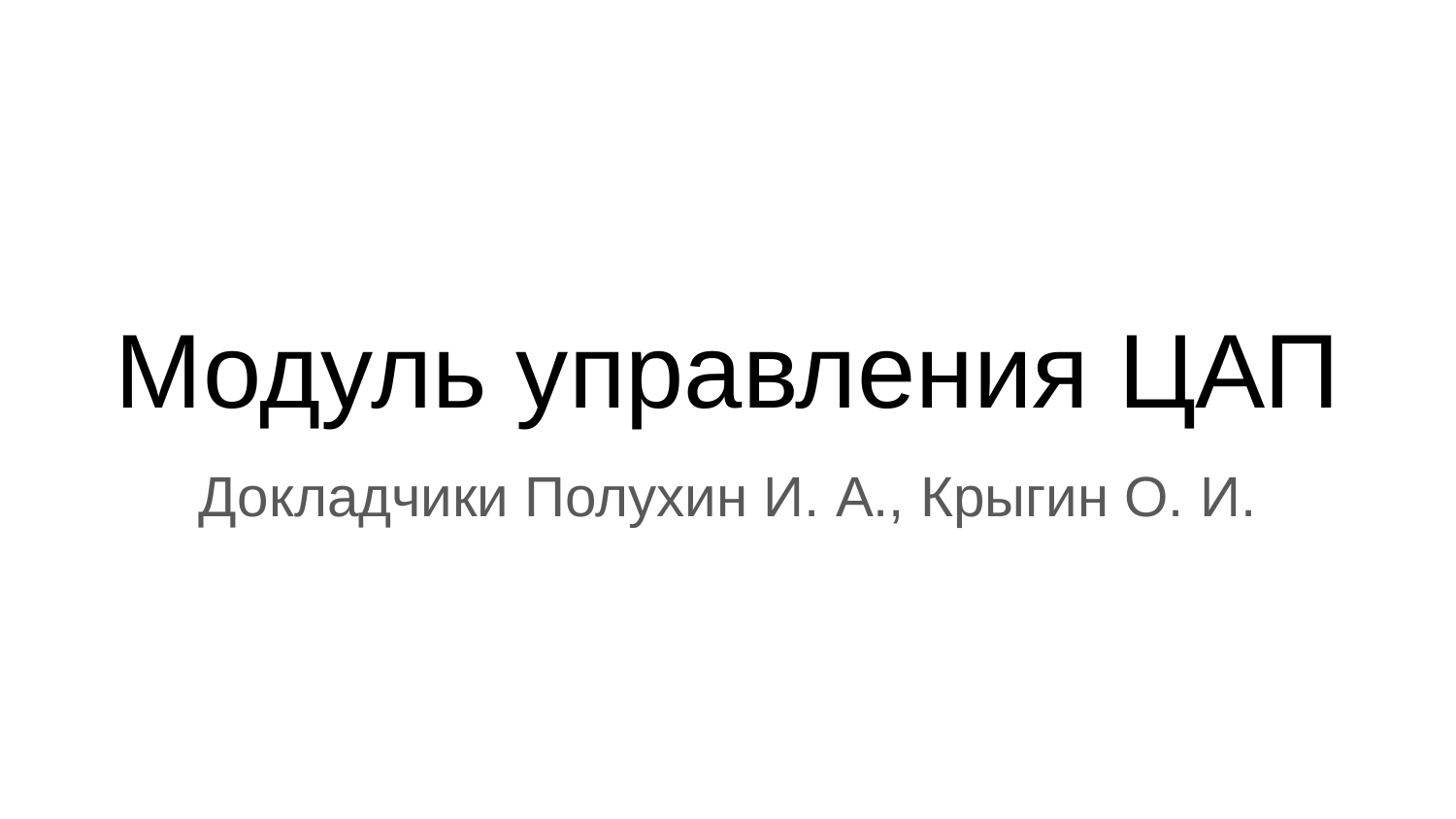

# Модуль управления ЦАП
Докладчики Полухин И. А., Крыгин О. И.